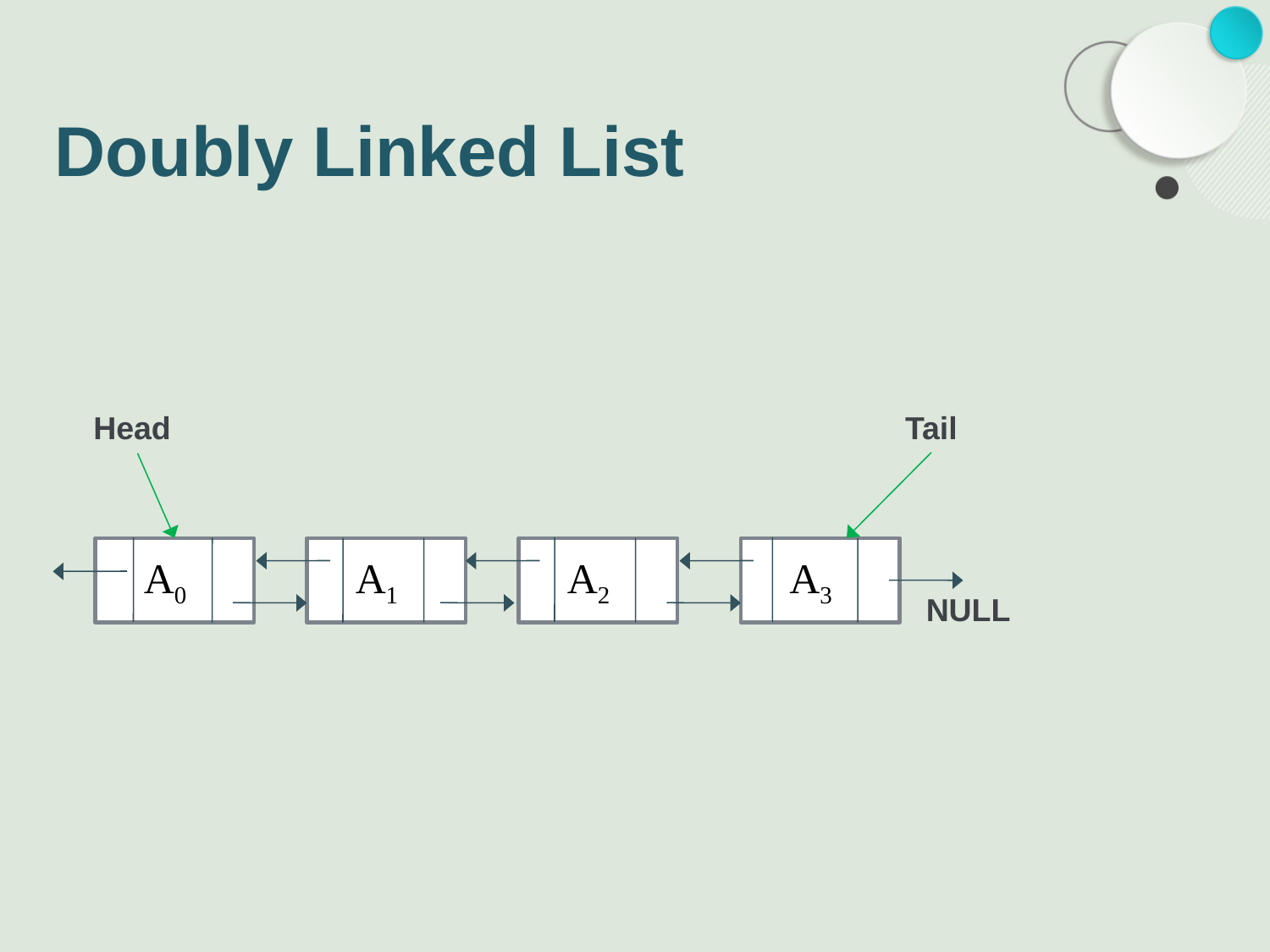

# Doubly Linked List
Head
Tail
   A0
   A1
   A2
   A3
NULL